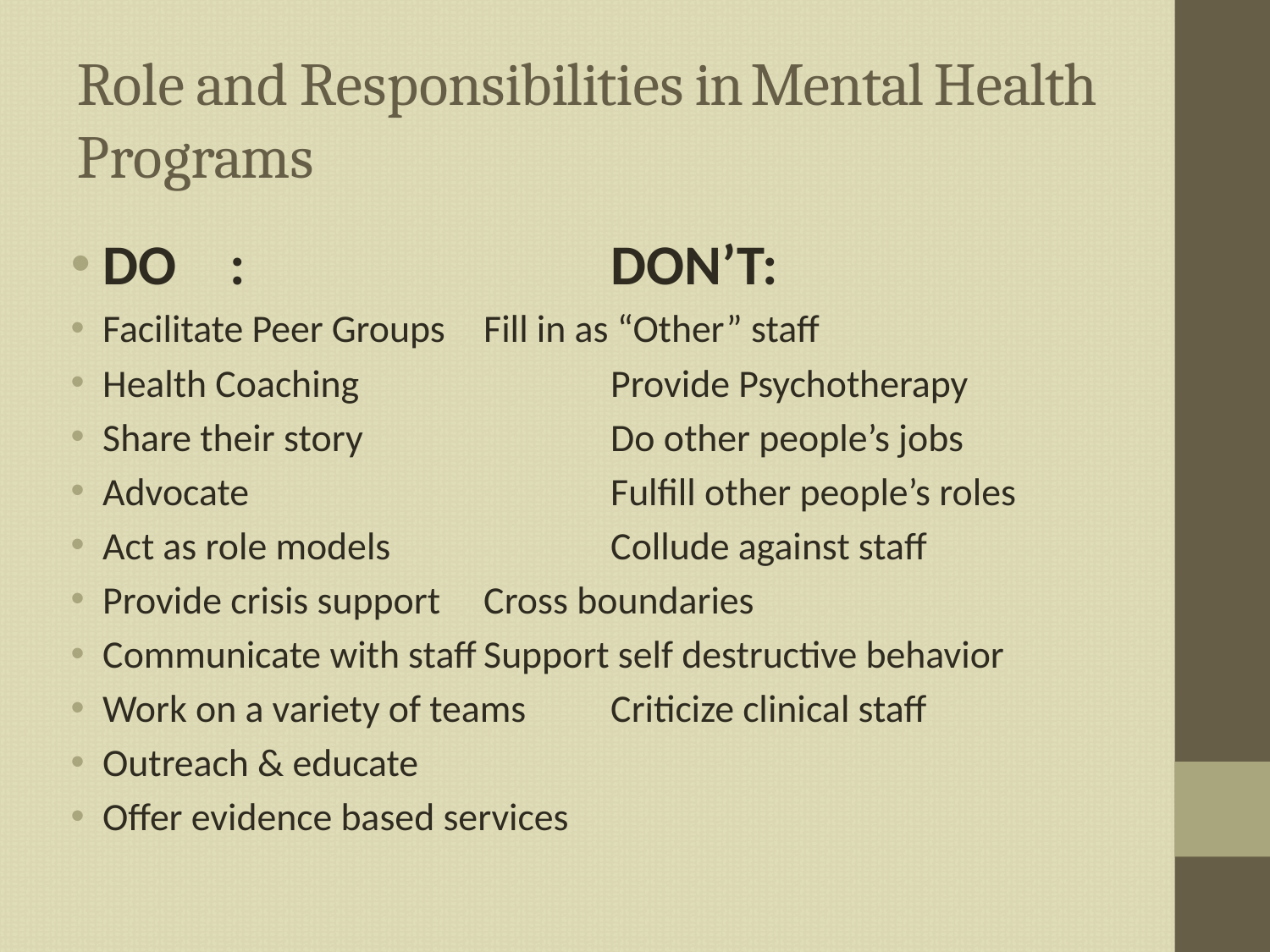

# Role and Responsibilities in Mental Health Programs
DO	:			DON’T:
Facilitate Peer Groups	Fill in as “Other” staff
Health Coaching		Provide Psychotherapy
Share their story		Do other people’s jobs
Advocate			Fulfill other people’s roles
Act as role models		Collude against staff
Provide crisis support	Cross boundaries
Communicate with staff	Support self destructive behavior
Work on a variety of teams	Criticize clinical staff
Outreach & educate
Offer evidence based services